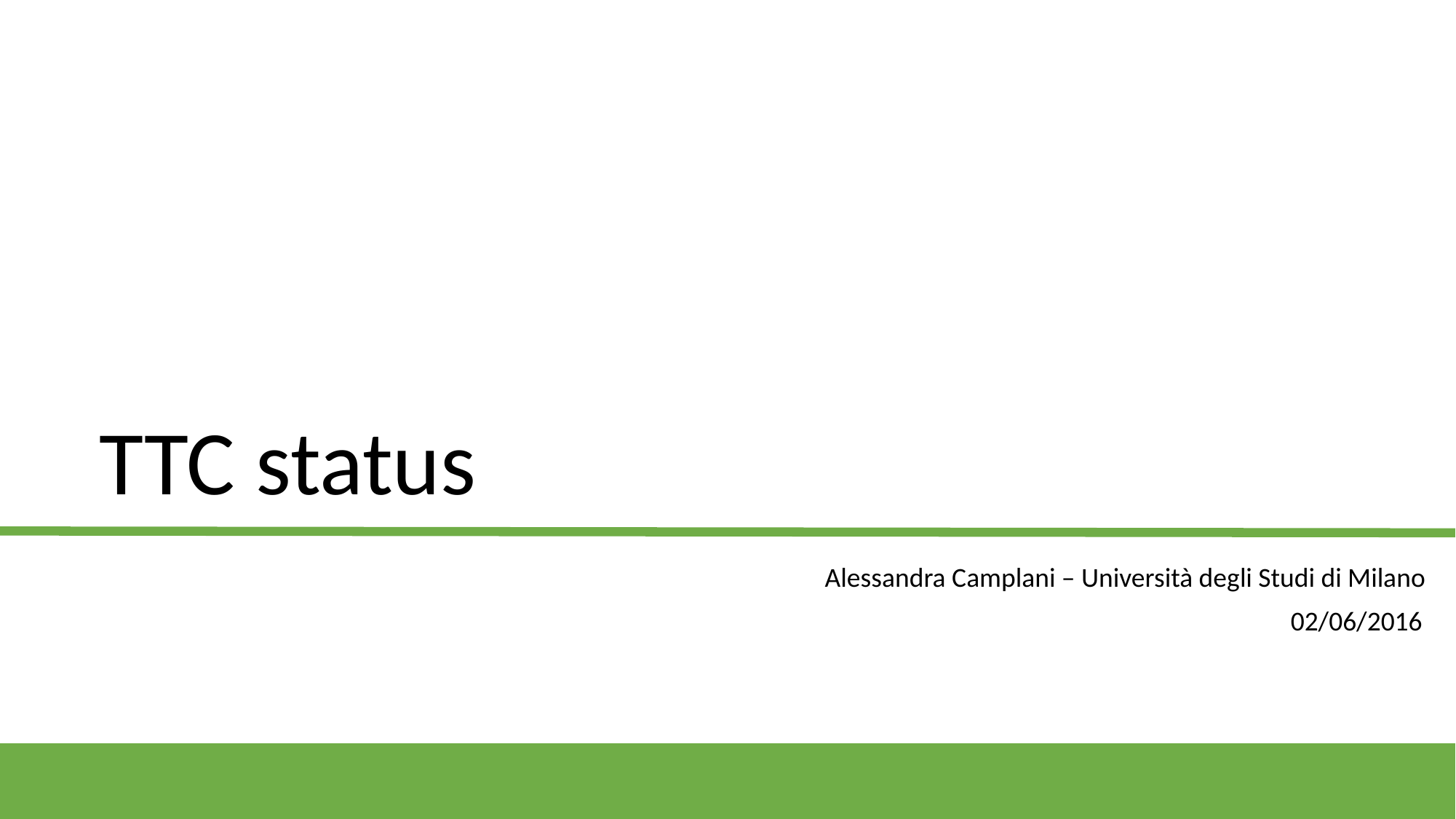

# TTC status
Alessandra Camplani – Università degli Studi di Milano
02/06/2016